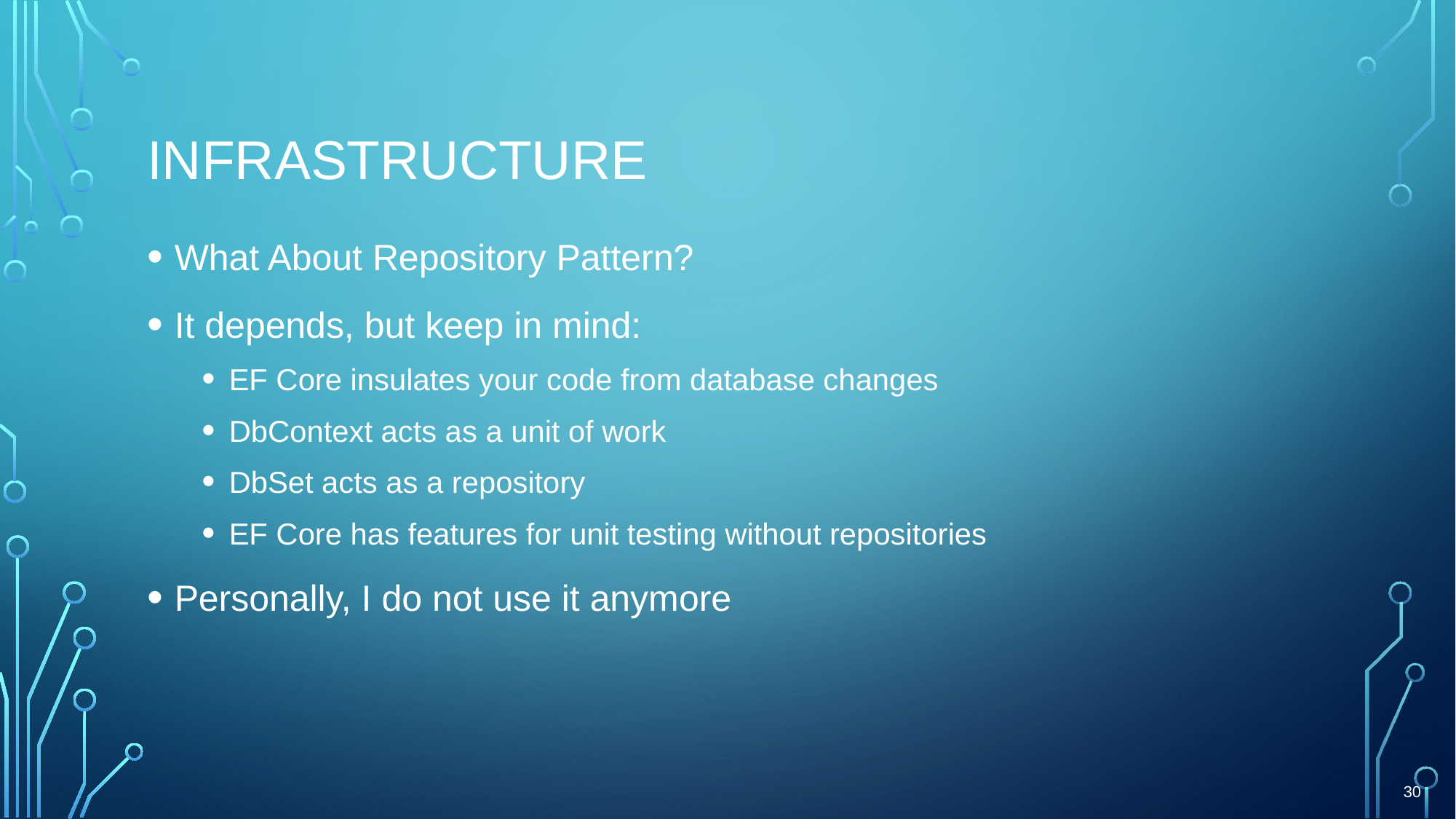

# Infrastructure
What About Repository Pattern?
It depends, but keep in mind:
EF Core insulates your code from database changes
DbContext acts as a unit of work
DbSet acts as a repository
EF Core has features for unit testing without repositories
Personally, I do not use it anymore

30